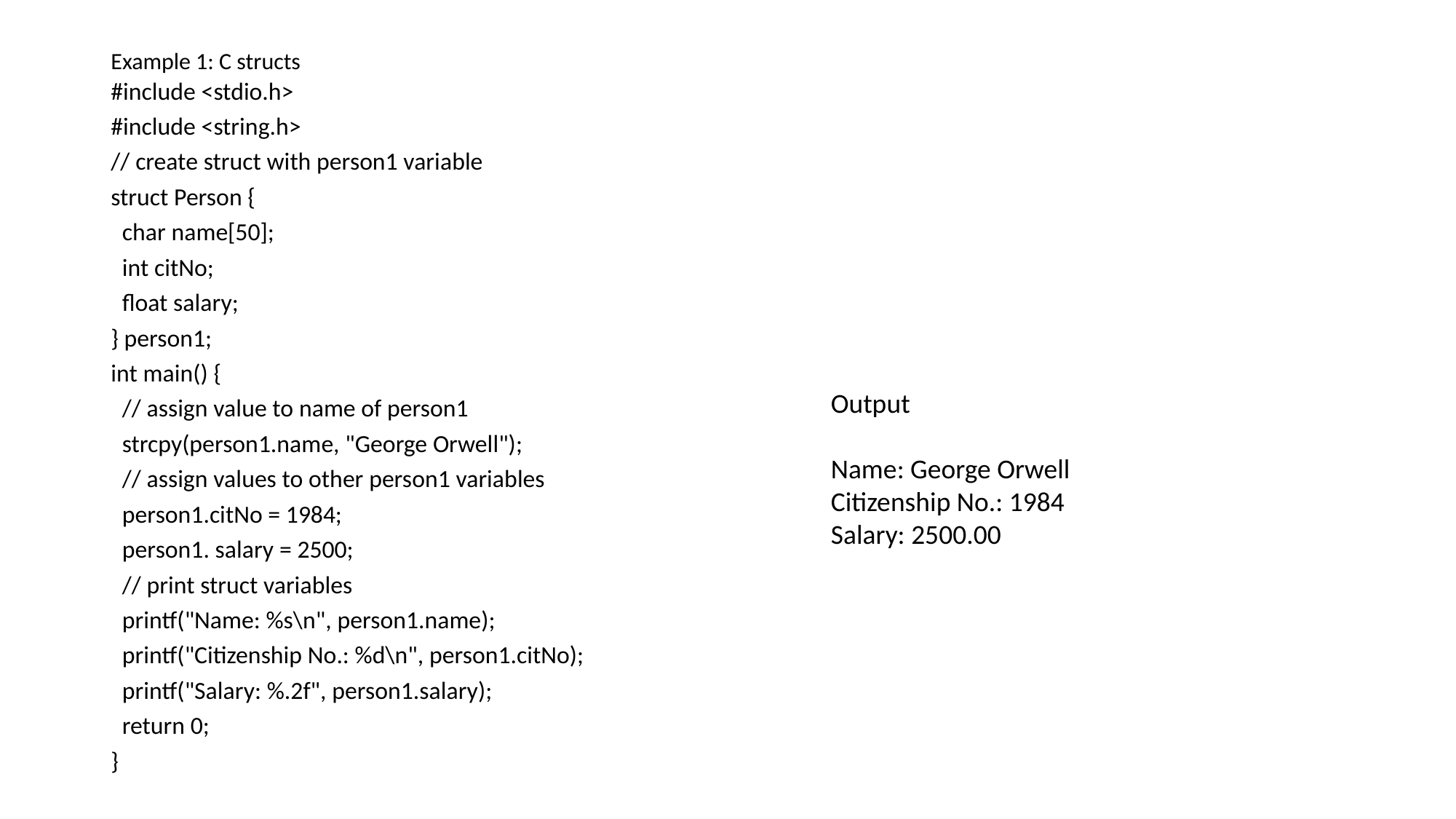

# Example 1: C structs
#include <stdio.h>
#include <string.h>
// create struct with person1 variable
struct Person {
  char name[50];
  int citNo;
  float salary;
} person1;
int main() {
  // assign value to name of person1
  strcpy(person1.name, "George Orwell");
  // assign values to other person1 variables
  person1.citNo = 1984;
  person1. salary = 2500;
  // print struct variables
  printf("Name: %s\n", person1.name);
  printf("Citizenship No.: %d\n", person1.citNo);
  printf("Salary: %.2f", person1.salary);
  return 0;
}
Output

Name: George Orwell
Citizenship No.: 1984
Salary: 2500.00